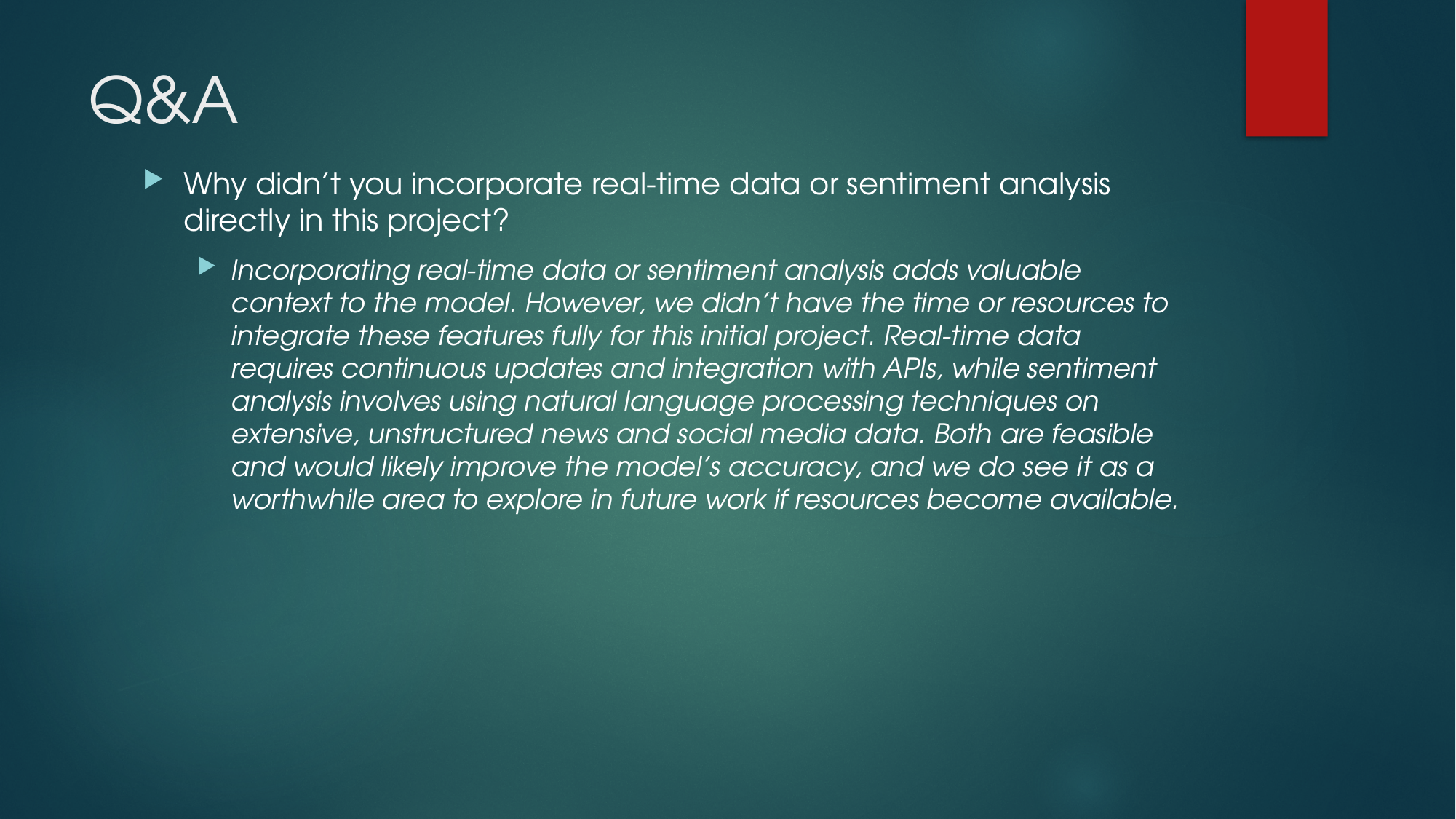

# Q&A
Why didn’t you incorporate real-time data or sentiment analysis directly in this project?
Incorporating real-time data or sentiment analysis adds valuable context to the model. However, we didn’t have the time or resources to integrate these features fully for this initial project. Real-time data requires continuous updates and integration with APIs, while sentiment analysis involves using natural language processing techniques on extensive, unstructured news and social media data. Both are feasible and would likely improve the model’s accuracy, and we do see it as a worthwhile area to explore in future work if resources become available.